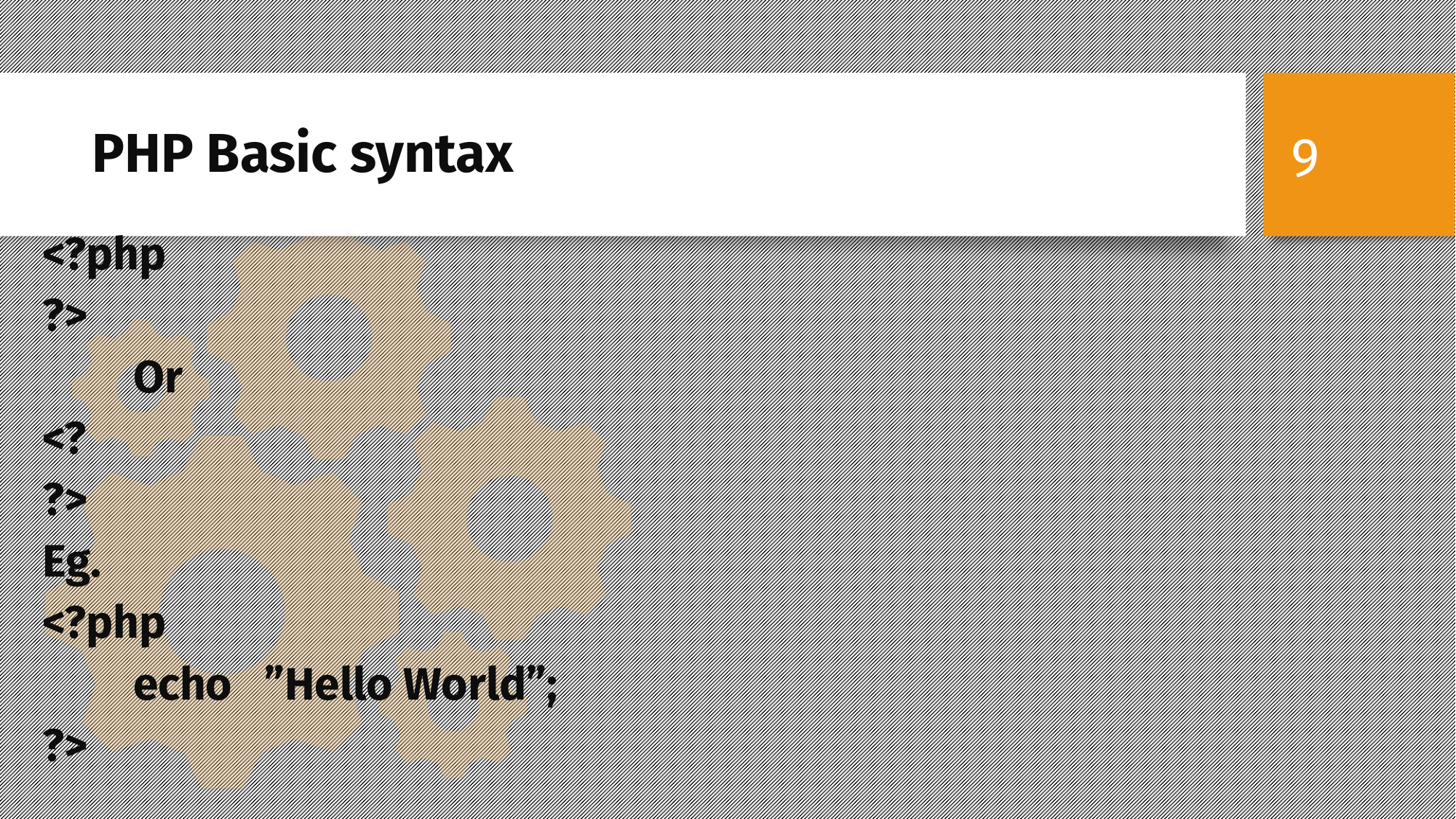

PHP Basic syntax
9
<?php
?>
		Or
<?
?>
Eg.
<?php
	echo   ”Hello World”;
?>